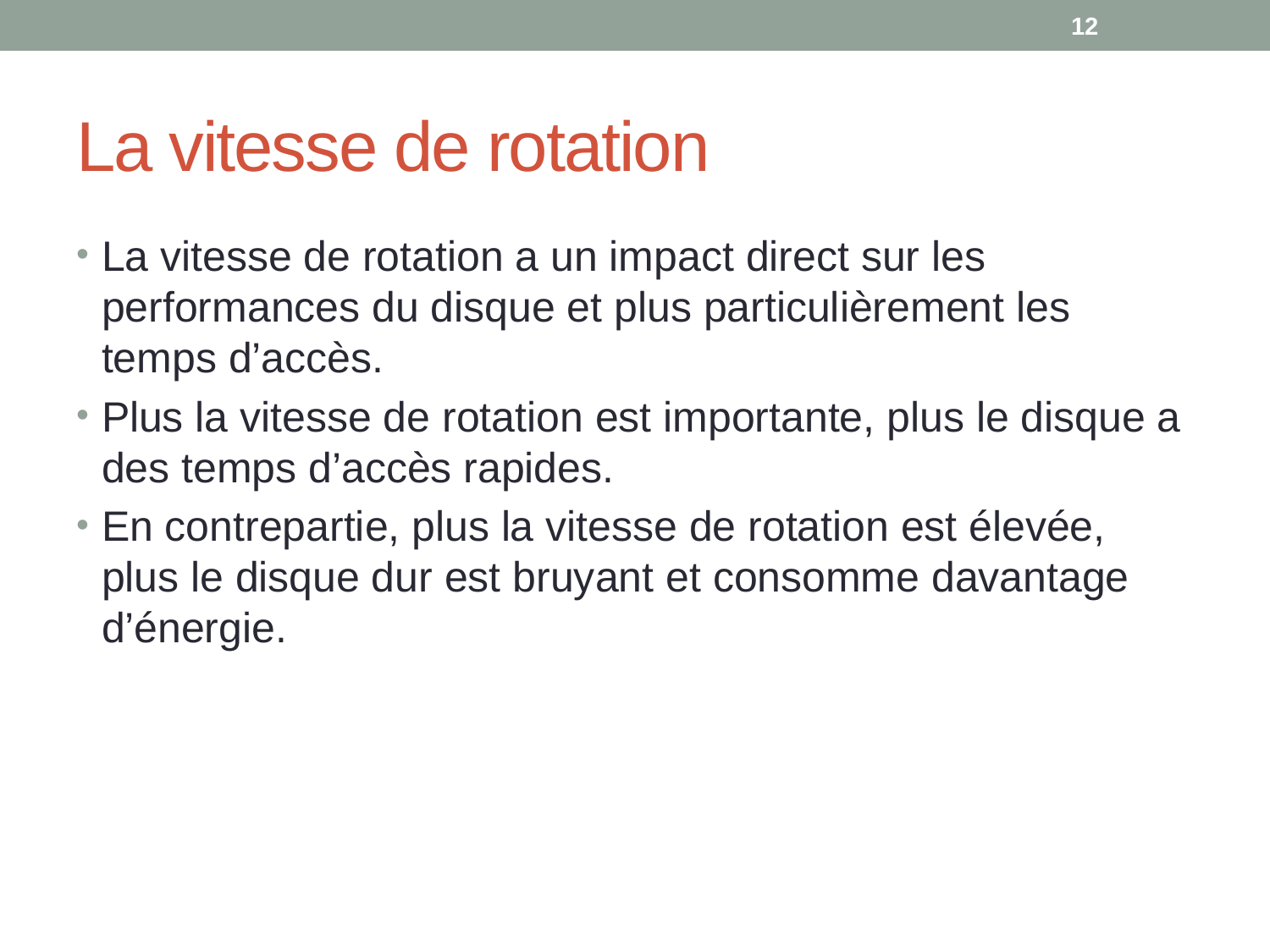

12
# La vitesse de rotation
La vitesse de rotation a un impact direct sur les performances du disque et plus particulièrement les temps d’accès.
Plus la vitesse de rotation est importante, plus le disque a des temps d’accès rapides.
En contrepartie, plus la vitesse de rotation est élevée, plus le disque dur est bruyant et consomme davantage d’énergie.